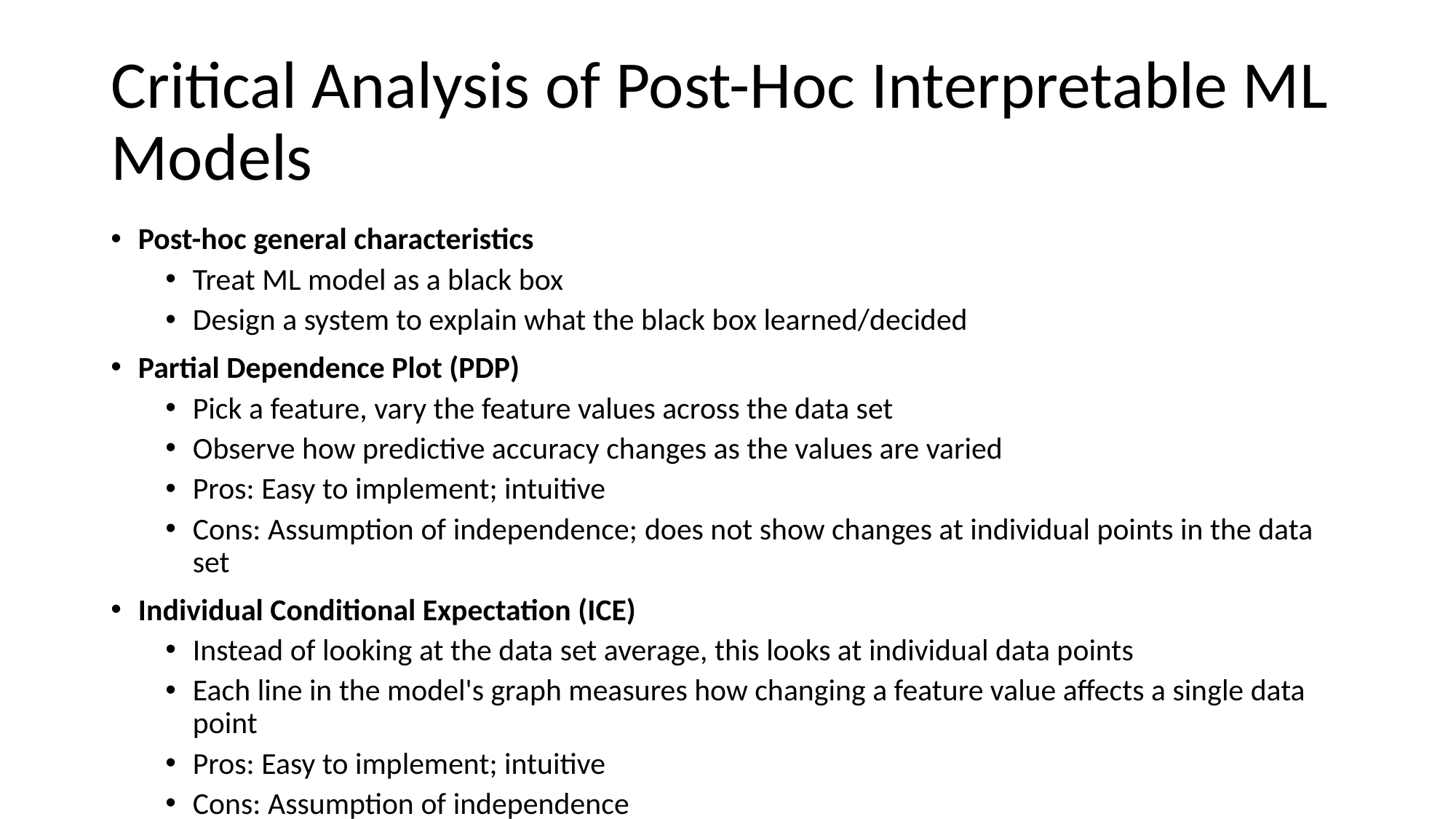

# Critical Analysis of Post-Hoc Interpretable ML Models
Post-hoc general characteristics
Treat ML model as a black box
Design a system to explain what the black box learned/decided
Partial Dependence Plot (PDP)
Pick a feature, vary the feature values across the data set
Observe how predictive accuracy changes as the values are varied
Pros: Easy to implement; intuitive
Cons: Assumption of independence; does not show changes at individual points in the data set
Individual Conditional Expectation (ICE)
Instead of looking at the data set average, this looks at individual data points
Each line in the model's graph measures how changing a feature value affects a single data point
Pros: Easy to implement; intuitive
Cons: Assumption of independence